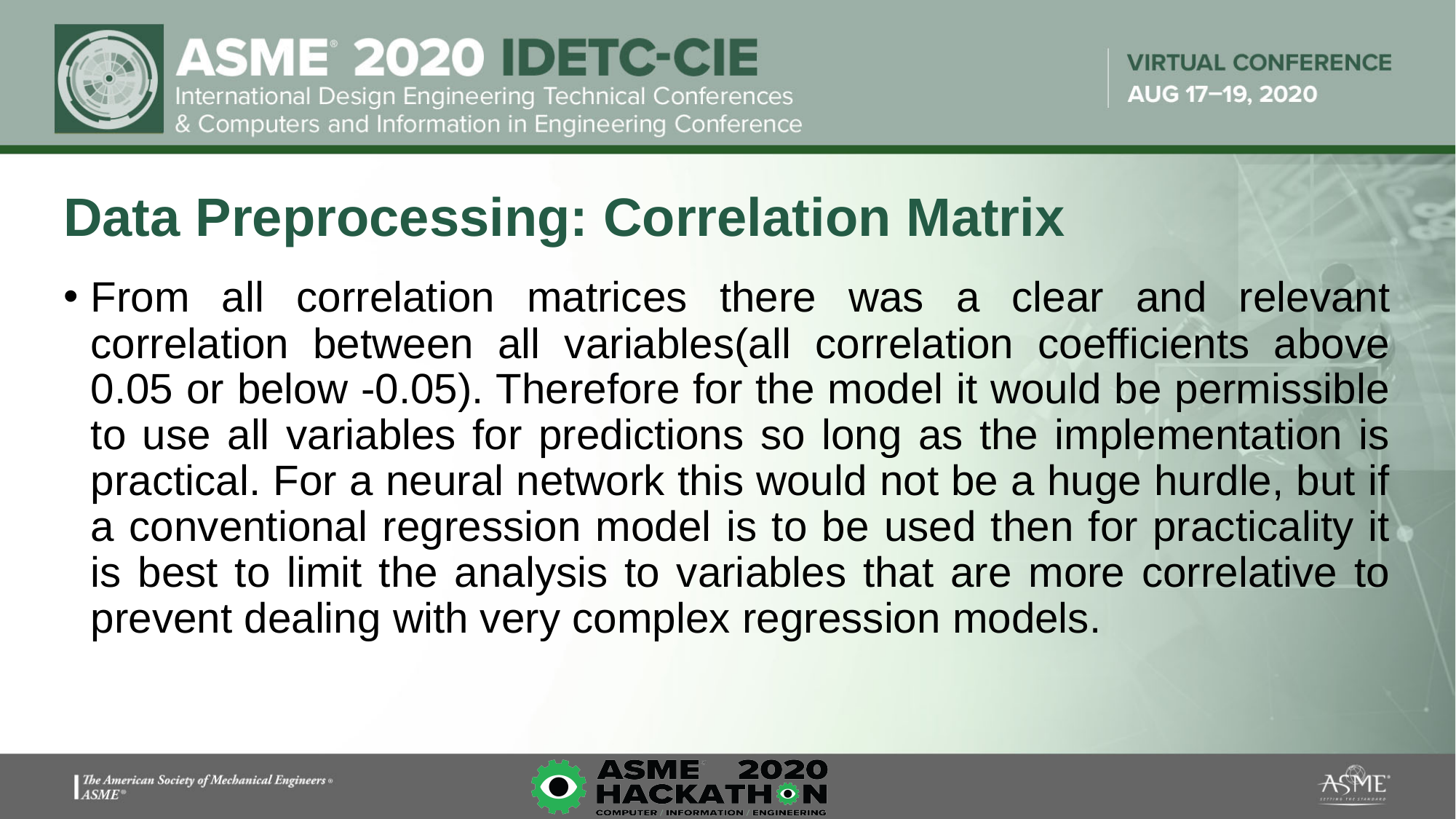

# Data Preprocessing: Correlation Matrix
From all correlation matrices there was a clear and relevant correlation between all variables(all correlation coefficients above 0.05 or below -0.05). Therefore for the model it would be permissible to use all variables for predictions so long as the implementation is practical. For a neural network this would not be a huge hurdle, but if a conventional regression model is to be used then for practicality it is best to limit the analysis to variables that are more correlative to prevent dealing with very complex regression models.